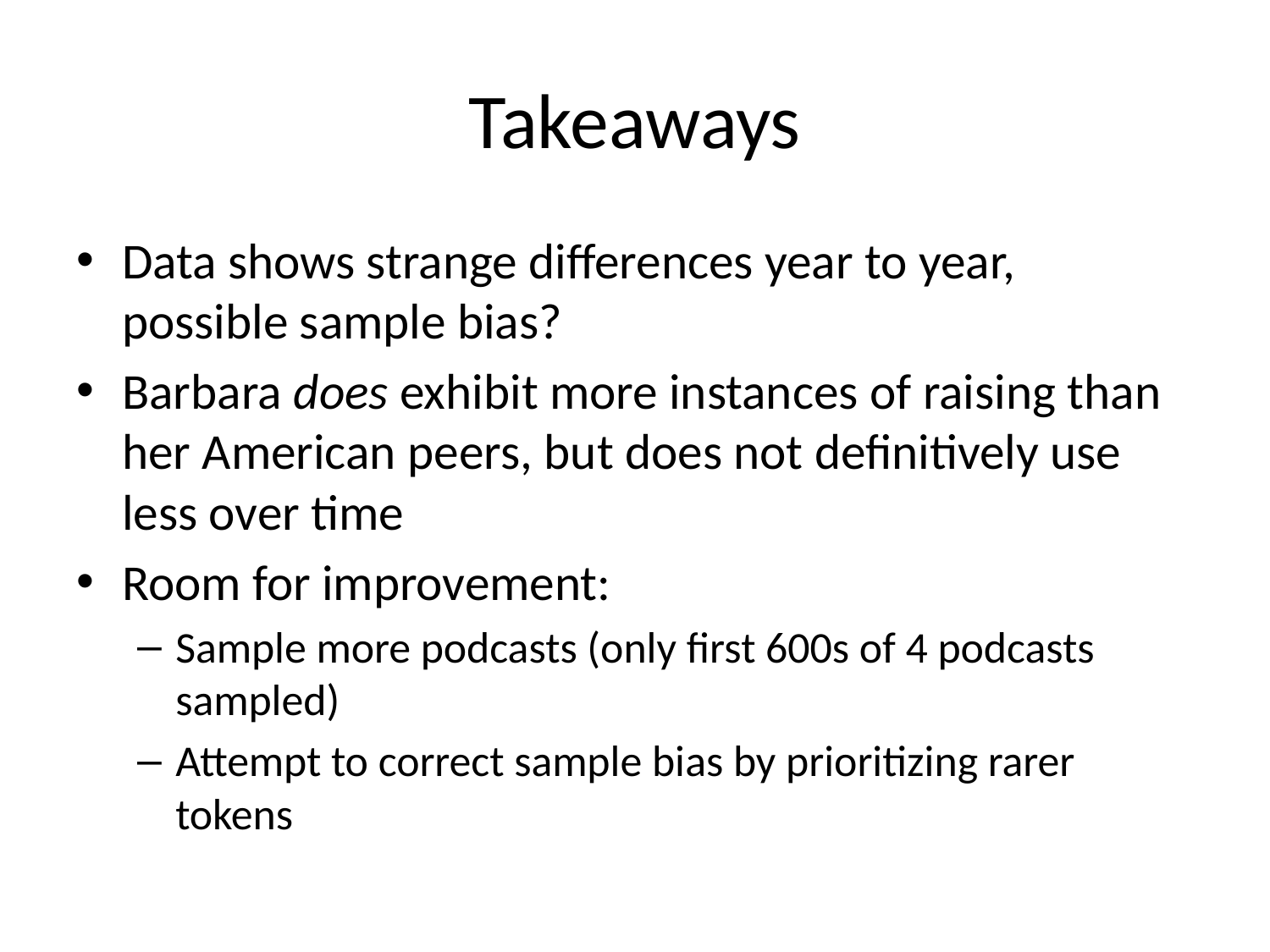

# Takeaways
Data shows strange differences year to year, possible sample bias?
Barbara does exhibit more instances of raising than her American peers, but does not definitively use less over time
Room for improvement:
Sample more podcasts (only first 600s of 4 podcasts sampled)
Attempt to correct sample bias by prioritizing rarer tokens